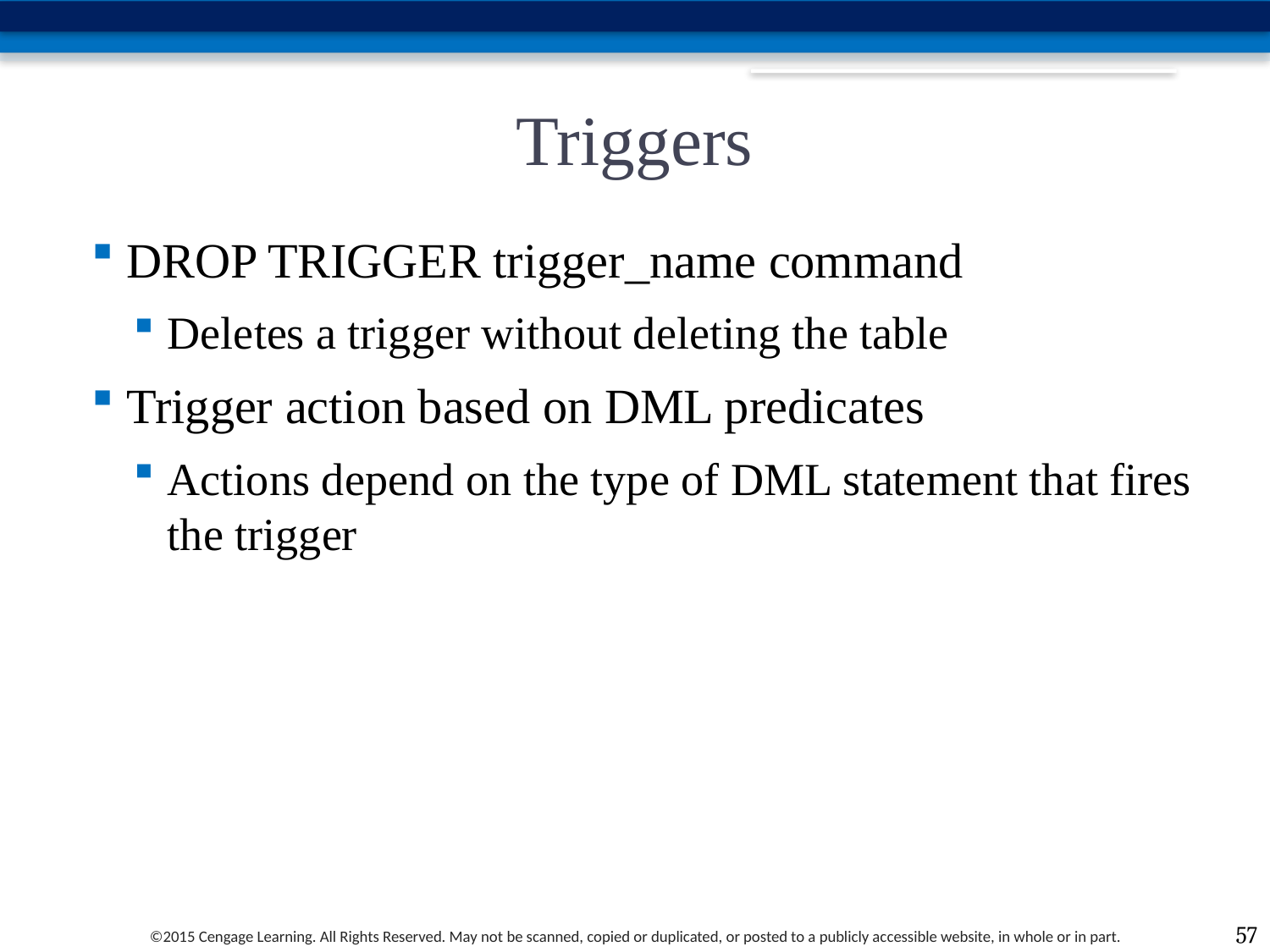

# Triggers
DROP TRIGGER trigger_name command
Deletes a trigger without deleting the table
Trigger action based on DML predicates
Actions depend on the type of DML statement that fires the trigger
57